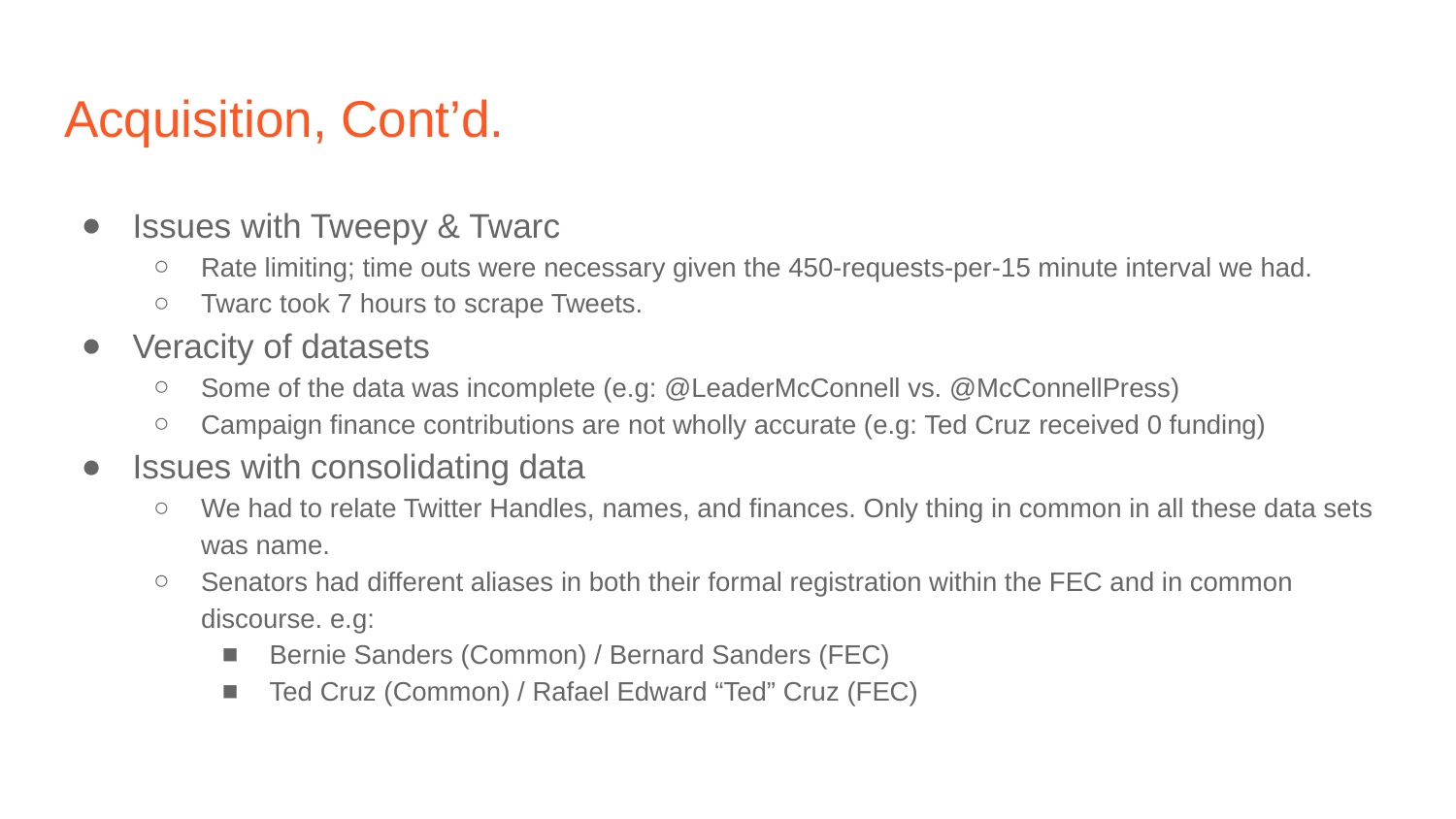

# Acquisition, Cont’d.
Issues with Tweepy & Twarc
Rate limiting; time outs were necessary given the 450-requests-per-15 minute interval we had.
Twarc took 7 hours to scrape Tweets.
Veracity of datasets
Some of the data was incomplete (e.g: @LeaderMcConnell vs. @McConnellPress)
Campaign finance contributions are not wholly accurate (e.g: Ted Cruz received 0 funding)
Issues with consolidating data
We had to relate Twitter Handles, names, and finances. Only thing in common in all these data sets was name.
Senators had different aliases in both their formal registration within the FEC and in common discourse. e.g:
Bernie Sanders (Common) / Bernard Sanders (FEC)
Ted Cruz (Common) / Rafael Edward “Ted” Cruz (FEC)